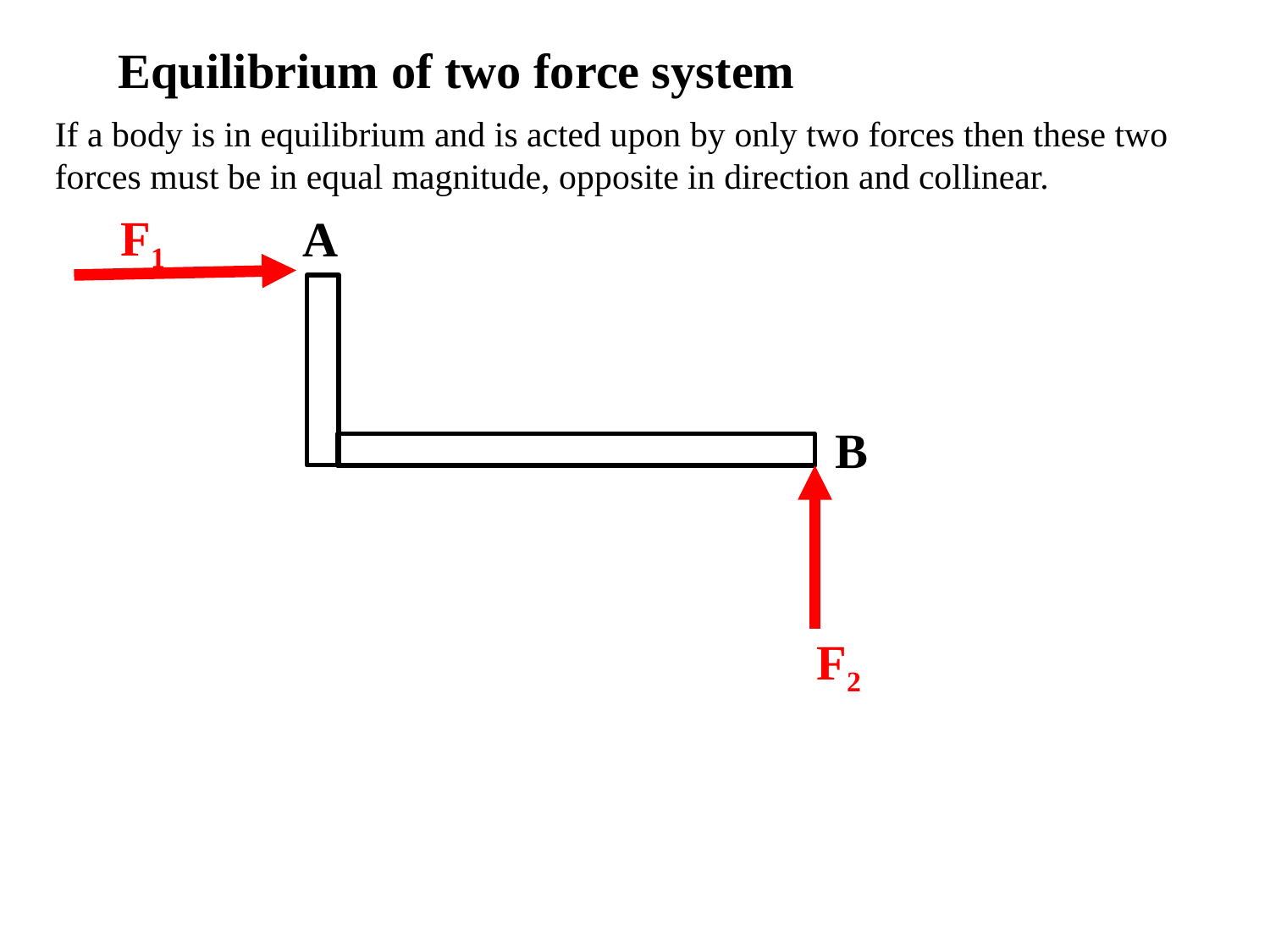

Equilibrium of two force system
If a body is in equilibrium and is acted upon by only two forces then these two forces must be in equal magnitude, opposite in direction and collinear.
F1
A

B
F2